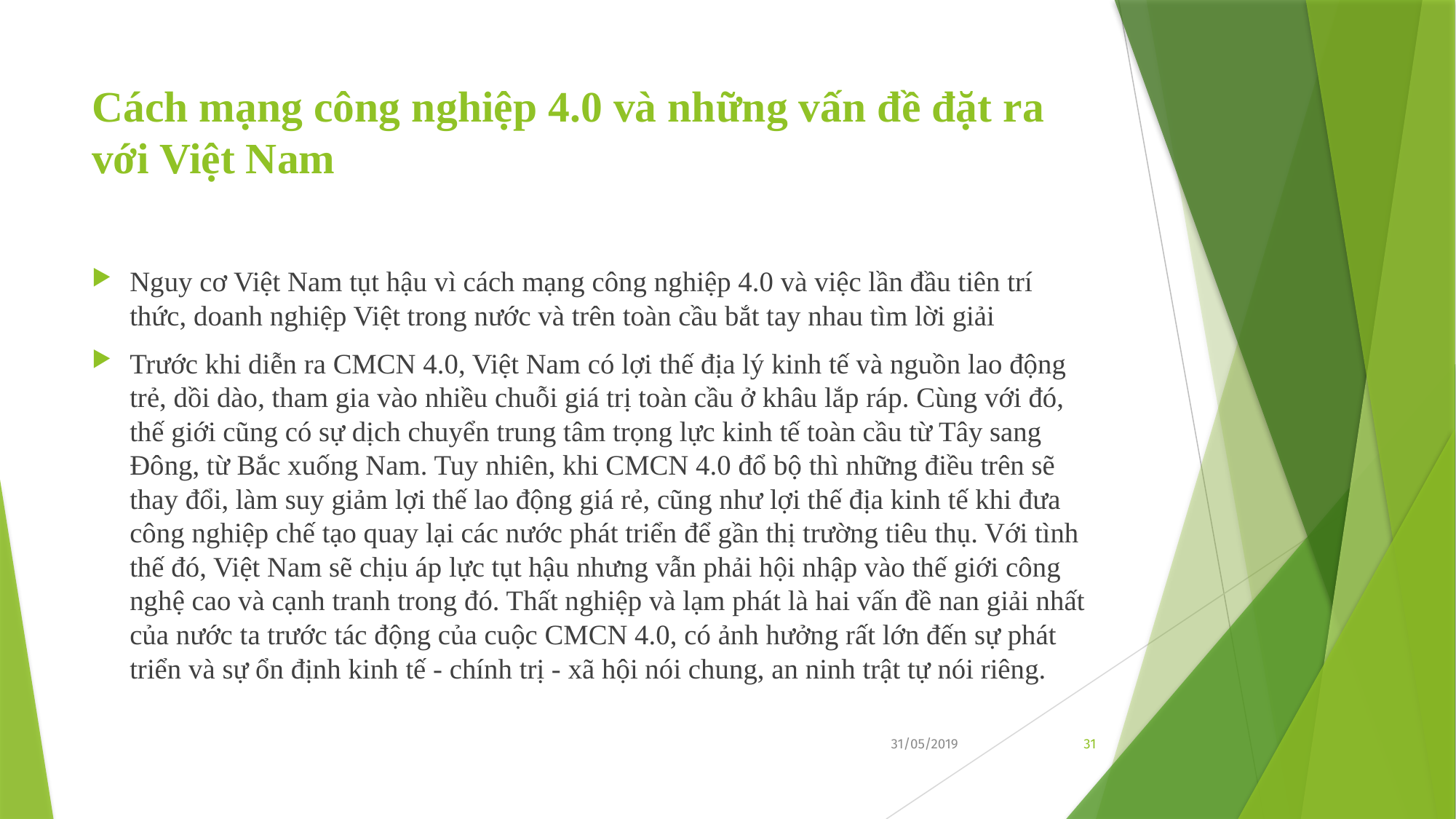

# Cách mạng công nghiệp 4.0 và những vấn đề đặt ra với Việt Nam
Nguy cơ Việt Nam tụt hậu vì cách mạng công nghiệp 4.0 và việc lần đầu tiên trí thức, doanh nghiệp Việt trong nước và trên toàn cầu bắt tay nhau tìm lời giải
Trước khi diễn ra CMCN 4.0, Việt Nam có lợi thế địa lý kinh tế và nguồn lao động trẻ, dồi dào, tham gia vào nhiều chuỗi giá trị toàn cầu ở khâu lắp ráp. Cùng với đó, thế giới cũng có sự dịch chuyển trung tâm trọng lực kinh tế toàn cầu từ Tây sang Đông, từ Bắc xuống Nam. Tuy nhiên, khi CMCN 4.0 đổ bộ thì những điều trên sẽ thay đổi, làm suy giảm lợi thế lao động giá rẻ, cũng như lợi thế địa kinh tế khi đưa công nghiệp chế tạo quay lại các nước phát triển để gần thị trường tiêu thụ. Với tình thế đó, Việt Nam sẽ chịu áp lực tụt hậu nhưng vẫn phải hội nhập vào thế giới công nghệ cao và cạnh tranh trong đó. Thất nghiệp và lạm phát là hai vấn đề nan giải nhất của nước ta trước tác động của cuộc CMCN 4.0, có ảnh hưởng rất lớn đến sự phát triển và sự ổn định kinh tế - chính trị - xã hội nói chung, an ninh trật tự nói riêng.

31/05/2019
31